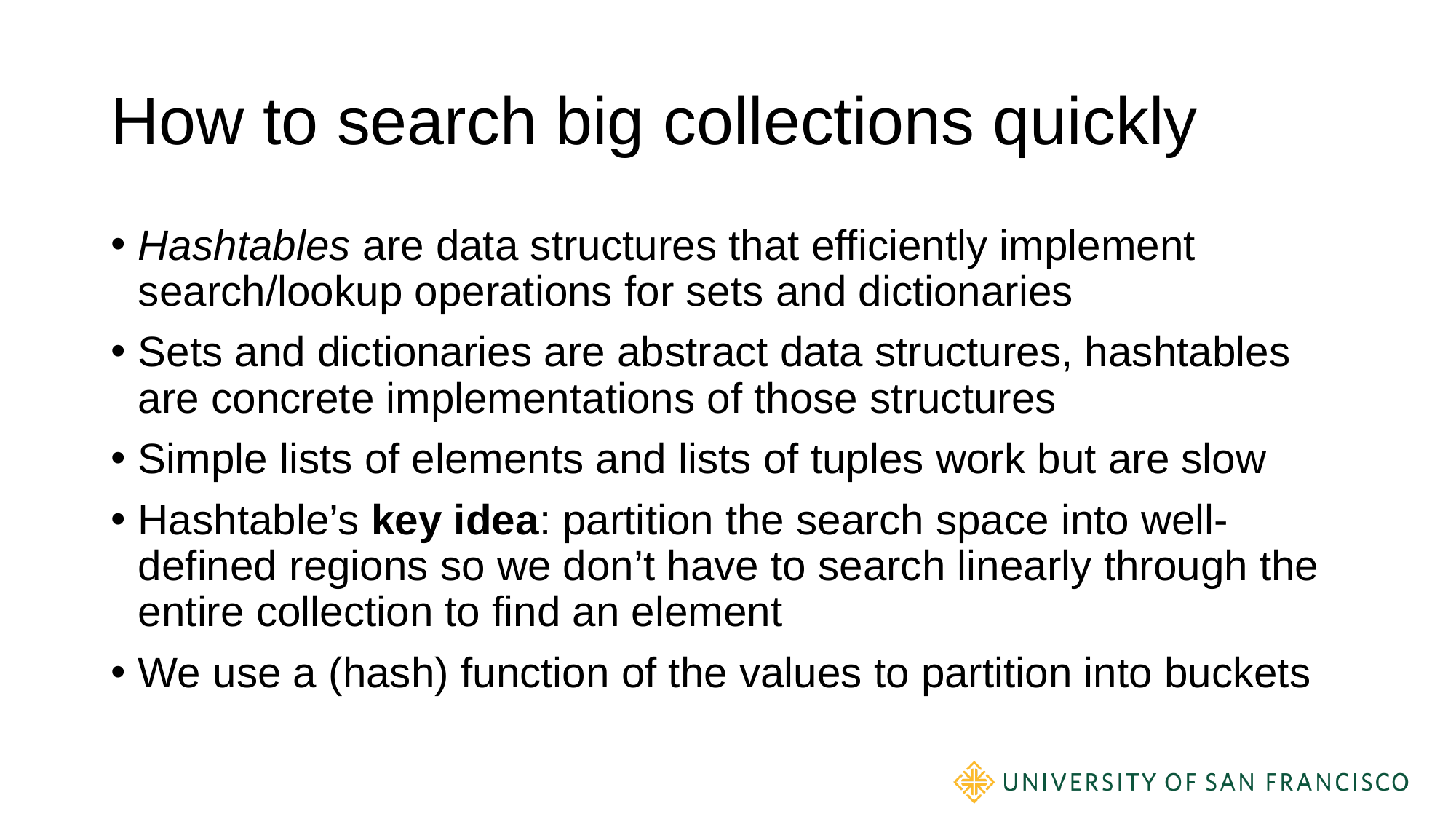

# How to search big collections quickly
Hashtables are data structures that efficiently implement search/lookup operations for sets and dictionaries
Sets and dictionaries are abstract data structures, hashtables are concrete implementations of those structures
Simple lists of elements and lists of tuples work but are slow
Hashtable’s key idea: partition the search space into well-defined regions so we don’t have to search linearly through the entire collection to find an element
We use a (hash) function of the values to partition into buckets